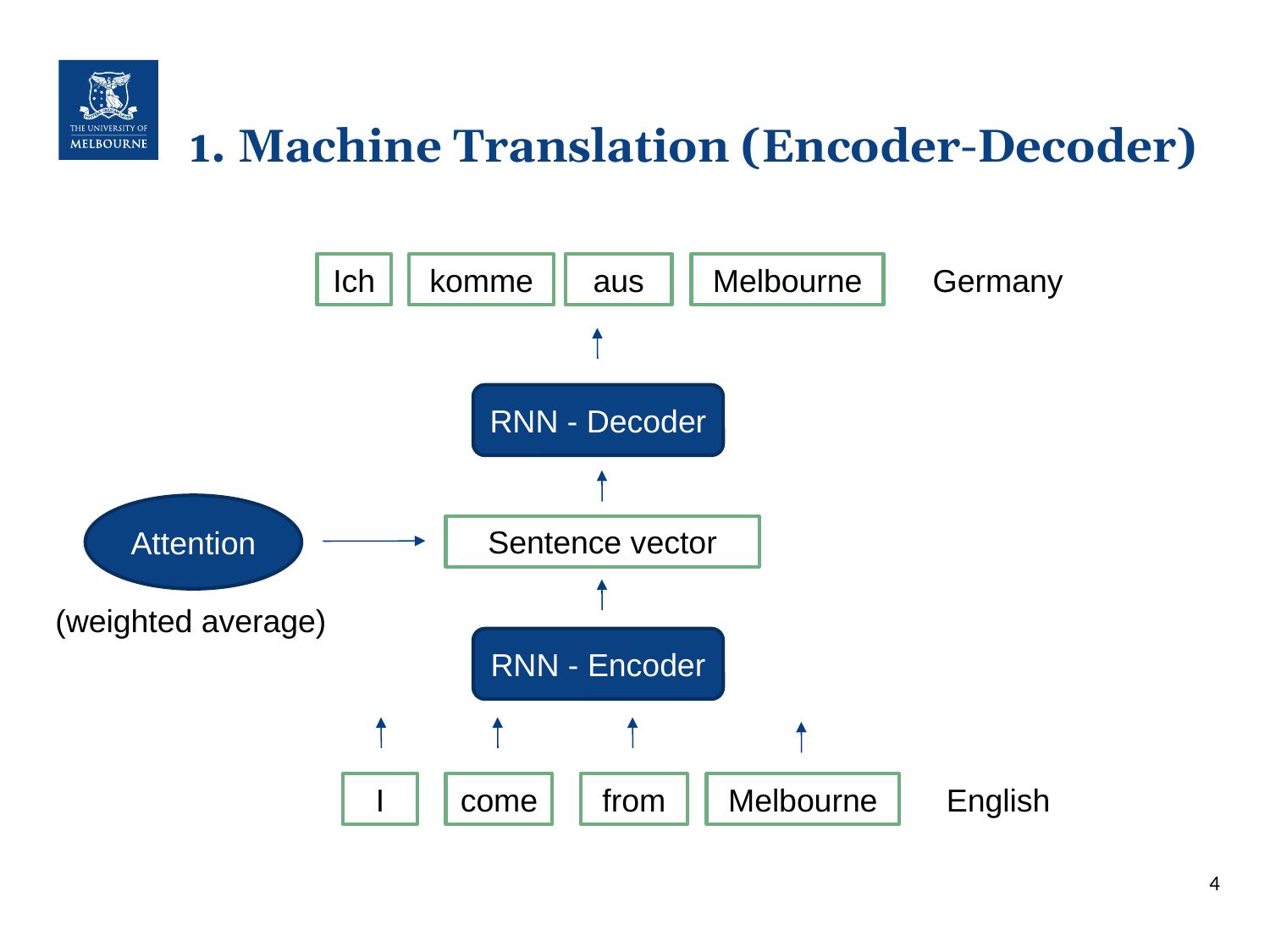

1. Machine Translation (Encoder-Decoder)
Ich
komme
aus
Melbourne
Germany
RNN - Decoder
Attention
Sentence vector
(weighted average)
RNN - Encoder
I
come
from
Melbourne
English
4